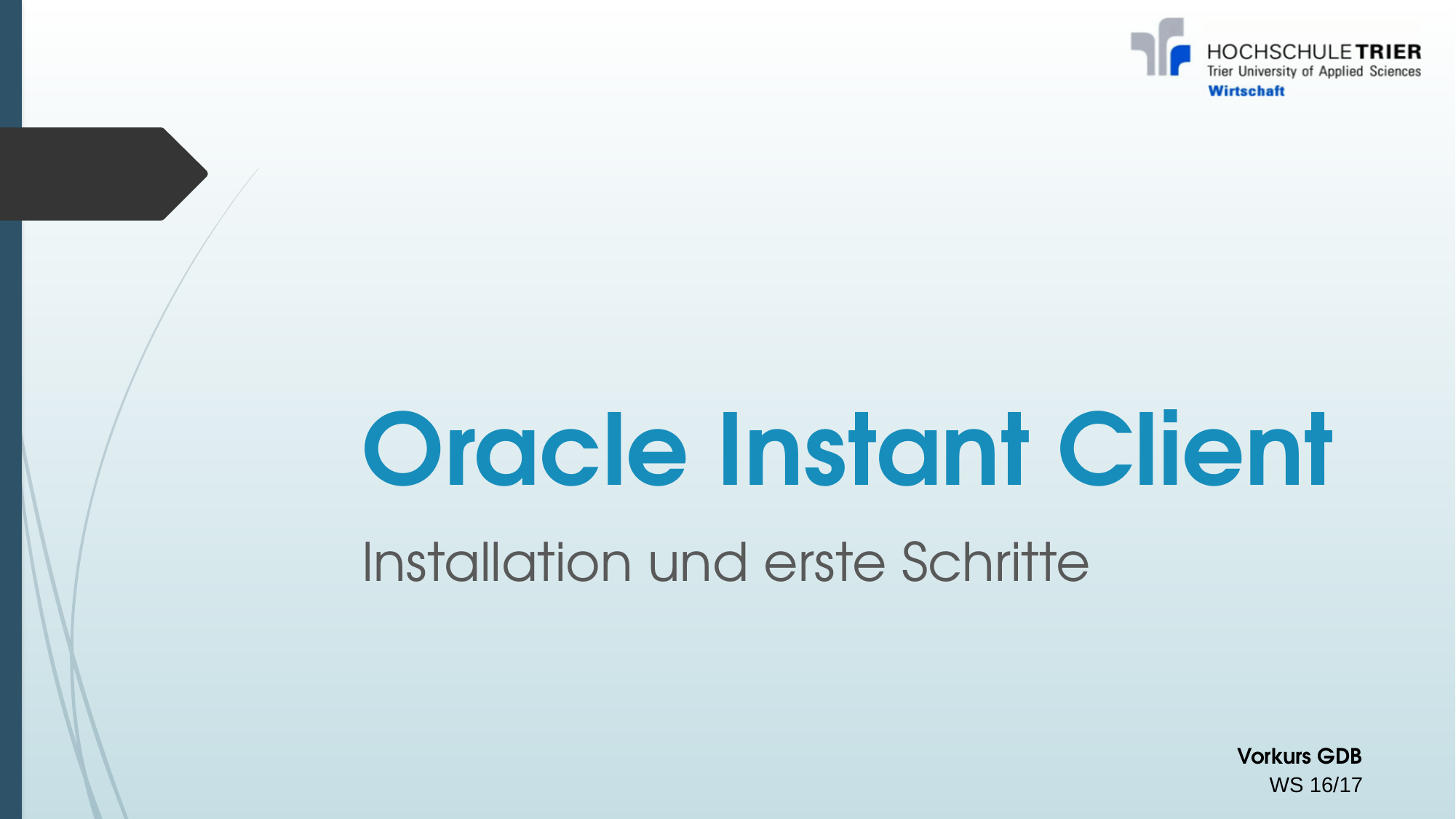

# Oracle Instant Client
Installation und erste Schritte